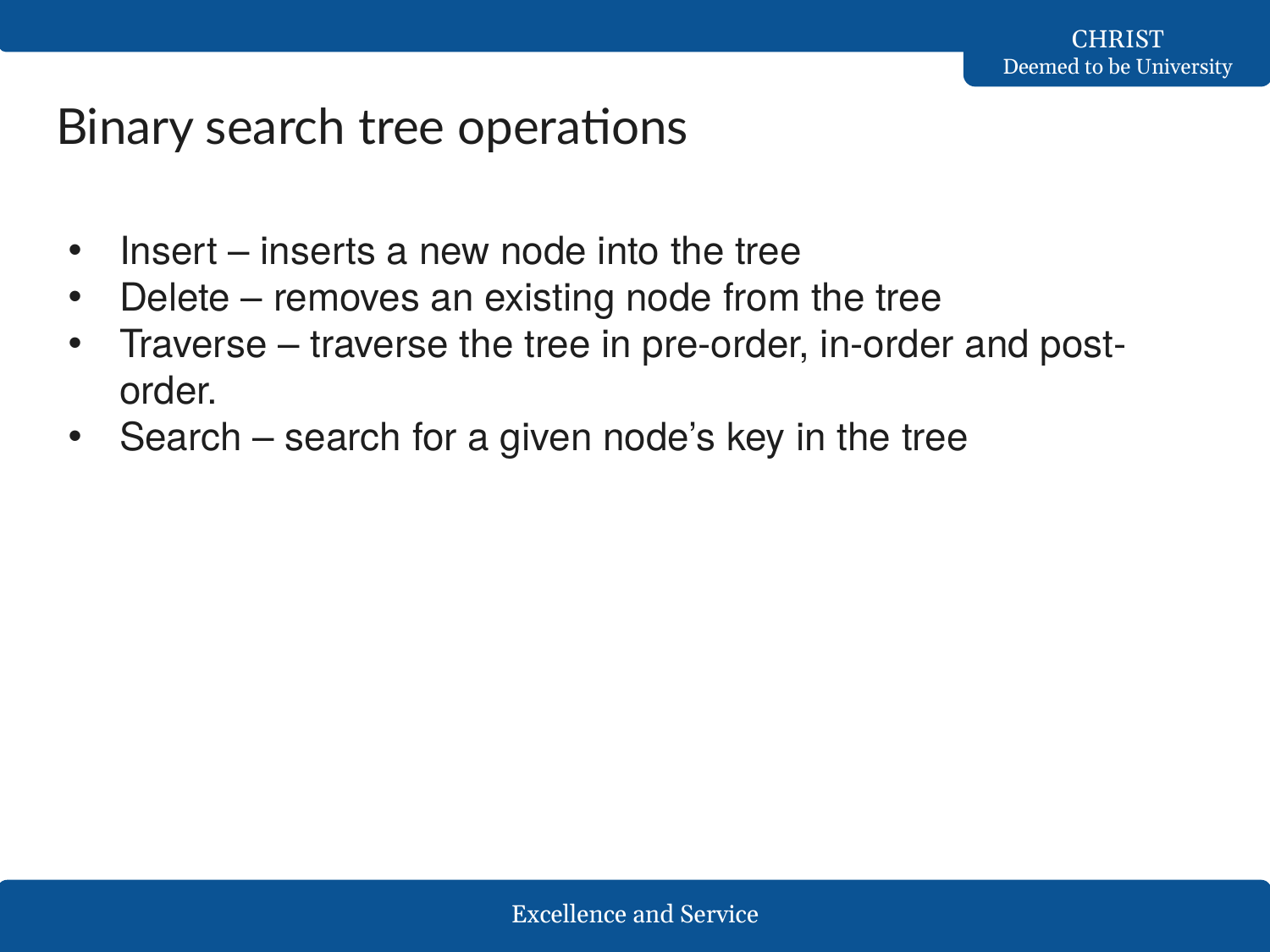

# Binary search tree operations
Insert – inserts a new node into the tree
Delete – removes an existing node from the tree
Traverse – traverse the tree in pre-order, in-order and post-order.
Search – search for a given node’s key in the tree